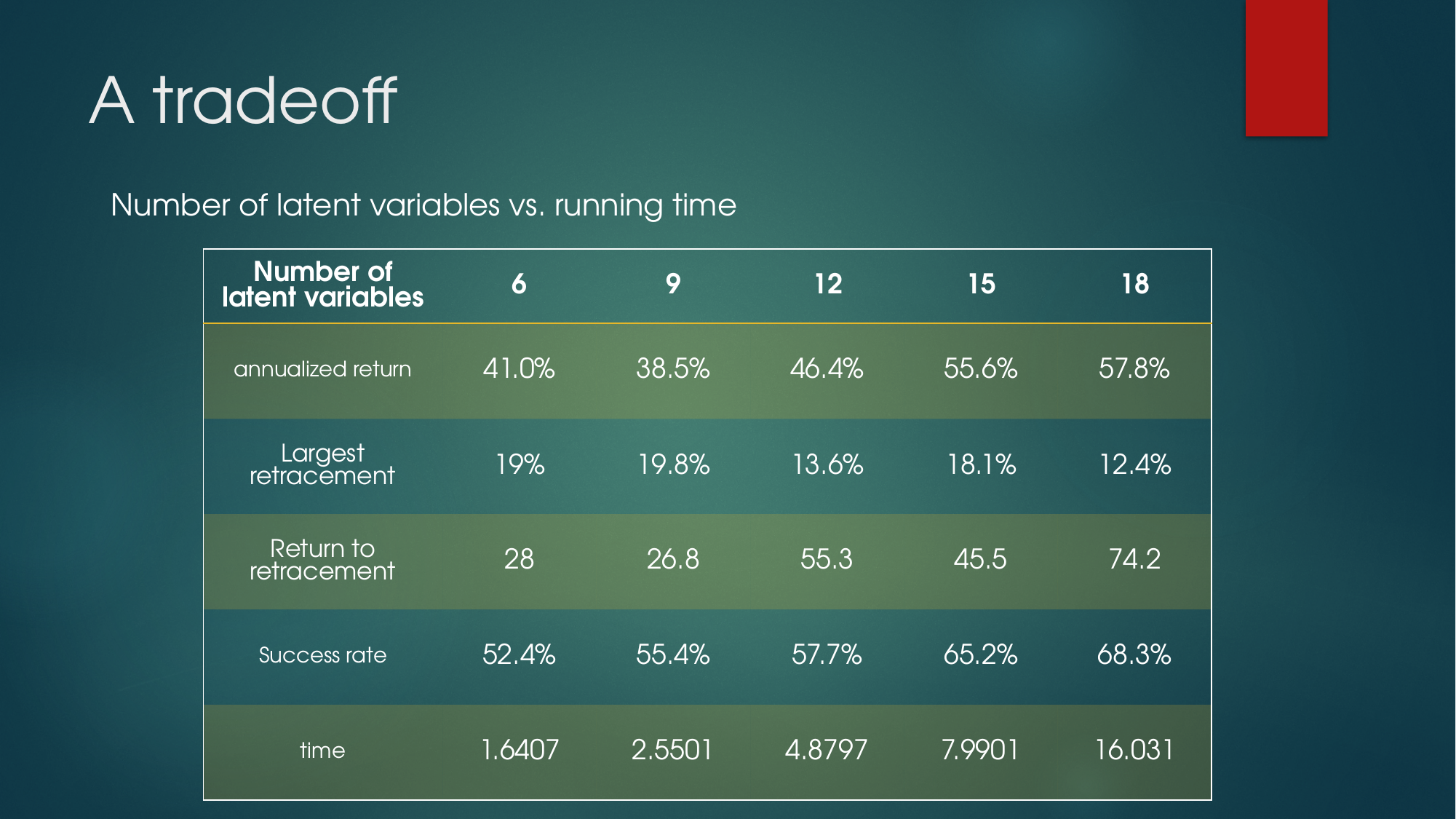

# A tradeoff
Number of latent variables vs. running time
| Number of latent variables | 6 | 9 | 12 | 15 | 18 |
| --- | --- | --- | --- | --- | --- |
| annualized return | 41.0% | 38.5% | 46.4% | 55.6% | 57.8% |
| Largest retracement | 19% | 19.8% | 13.6% | 18.1% | 12.4% |
| Return to retracement | 28 | 26.8 | 55.3 | 45.5 | 74.2 |
| Success rate | 52.4% | 55.4% | 57.7% | 65.2% | 68.3% |
| time | 1.6407 | 2.5501 | 4.8797 | 7.9901 | 16.031 |